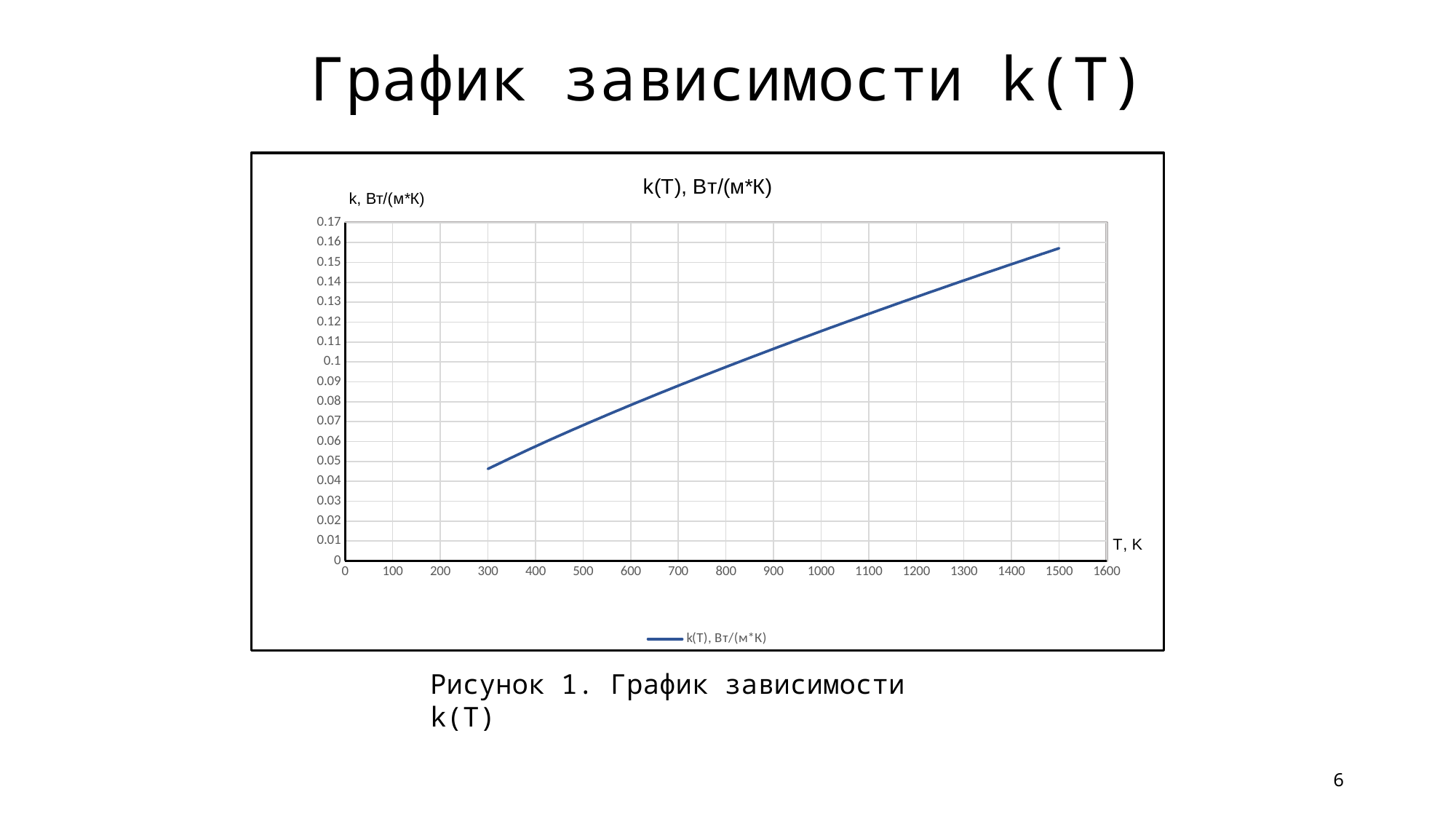

# График зависимости k(T)

### Chart: k(T), Вт/(м*К)

| Category | k(T), Вт/(м*К) |
|---|---|
Рисунок 1. График зависимости k(T)
6